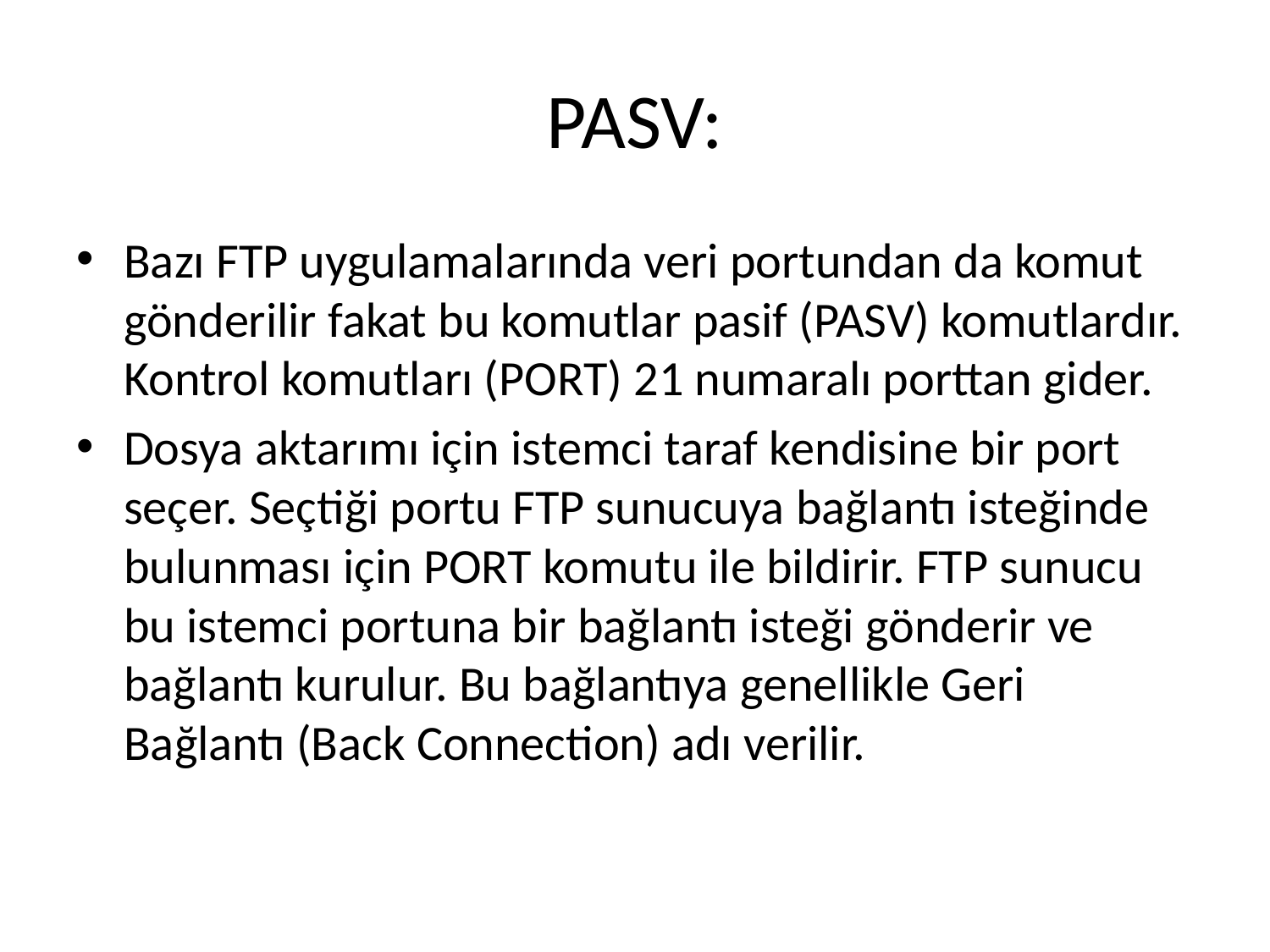

# PASV:
Bazı FTP uygulamalarında veri portundan da komut gönderilir fakat bu komutlar pasif (PASV) komutlardır. Kontrol komutları (PORT) 21 numaralı porttan gider.
Dosya aktarımı için istemci taraf kendisine bir port seçer. Seçtiği portu FTP sunucuya bağlantı isteğinde bulunması için PORT komutu ile bildirir. FTP sunucu bu istemci portuna bir bağlantı isteği gönderir ve bağlantı kurulur. Bu bağlantıya genellikle Geri Bağlantı (Back Connection) adı verilir.